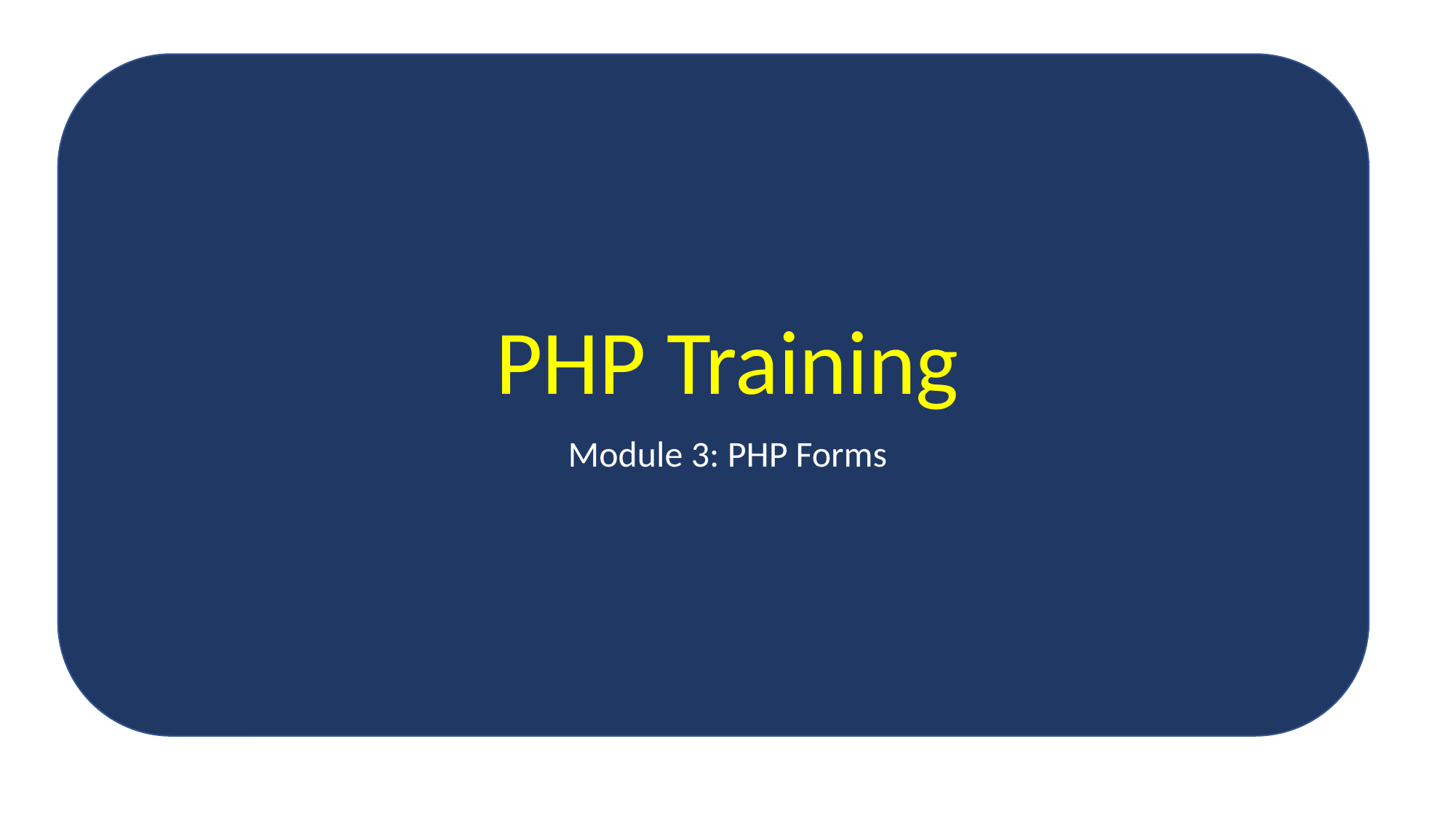

# PHP Training
Module 3: PHP Forms